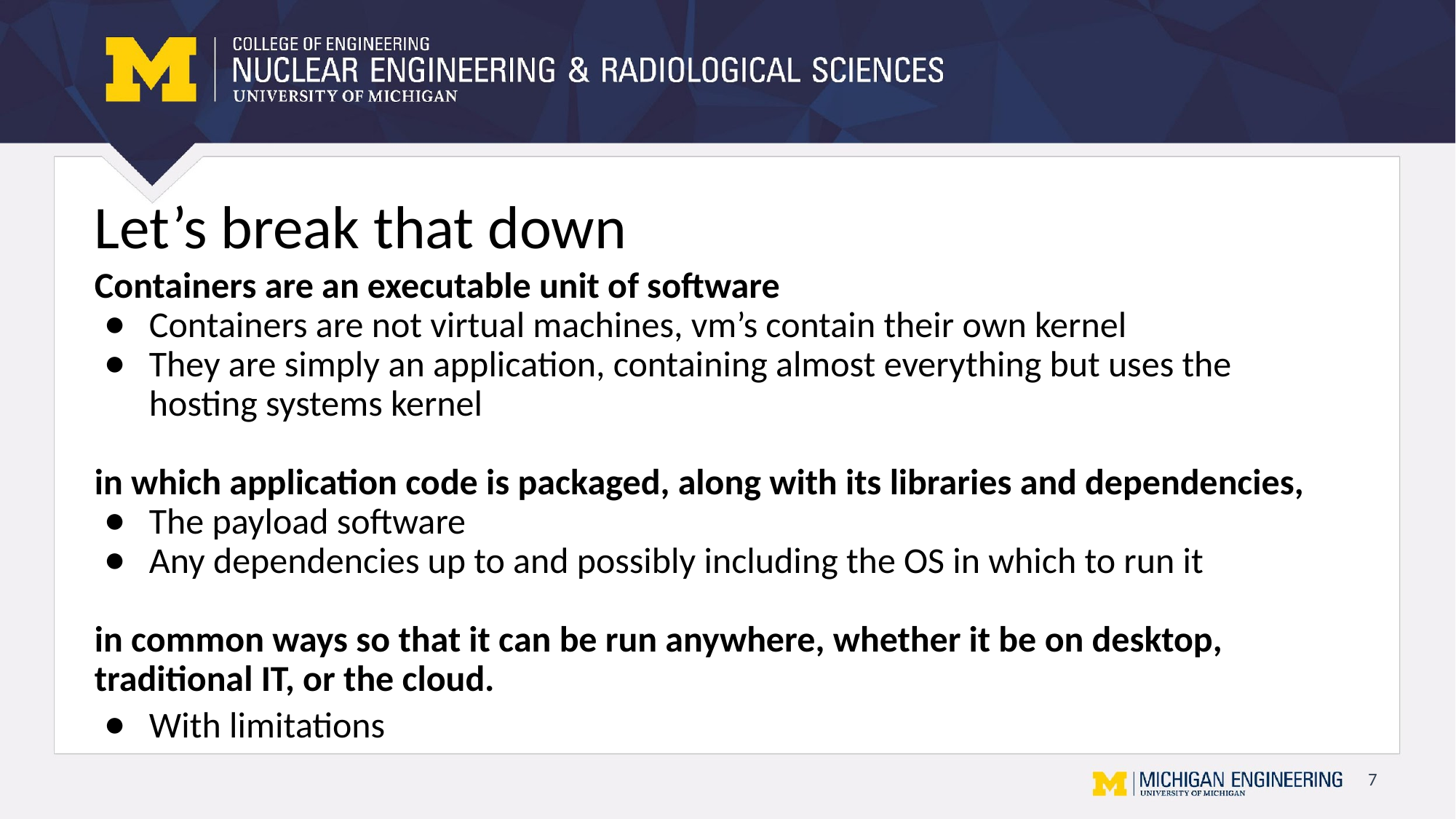

# Let’s break that down
Containers are an executable unit of software
Containers are not virtual machines, vm’s contain their own kernel
They are simply an application, containing almost everything but uses the hosting systems kernel

in which application code is packaged, along with its libraries and dependencies,
The payload software
Any dependencies up to and possibly including the OS in which to run it

in common ways so that it can be run anywhere, whether it be on desktop, traditional IT, or the cloud.
With limitations